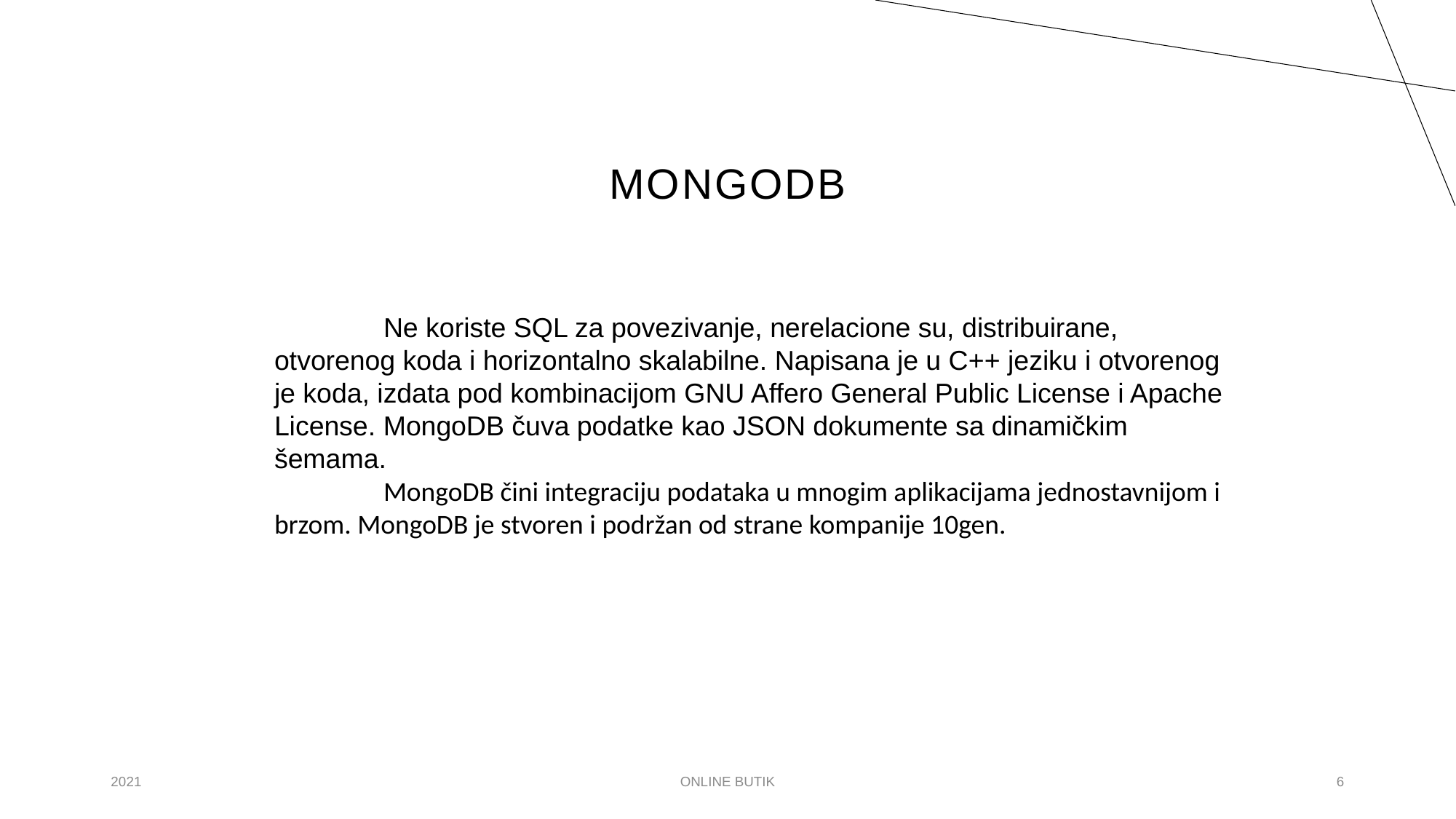

# MongoDB
	Ne koriste SQL za povezivanje, nerelacione su, distribuirane, otvorenog koda i horizontalno skalabilne. Napisana je u C++ jeziku i otvorenog je koda, izdata pod kombinacijom GNU Affero General Public License i Apache License. MongoDB čuva podatke kao JSON dokumente sa dinamičkim šemama.
	MongoDB čini integraciju podataka u mnogim aplikacijama jednostavnijom i brzom. MongoDB je stvoren i podržan od strane kompanije 10gen.
2021
ONLINE BUTIK
6